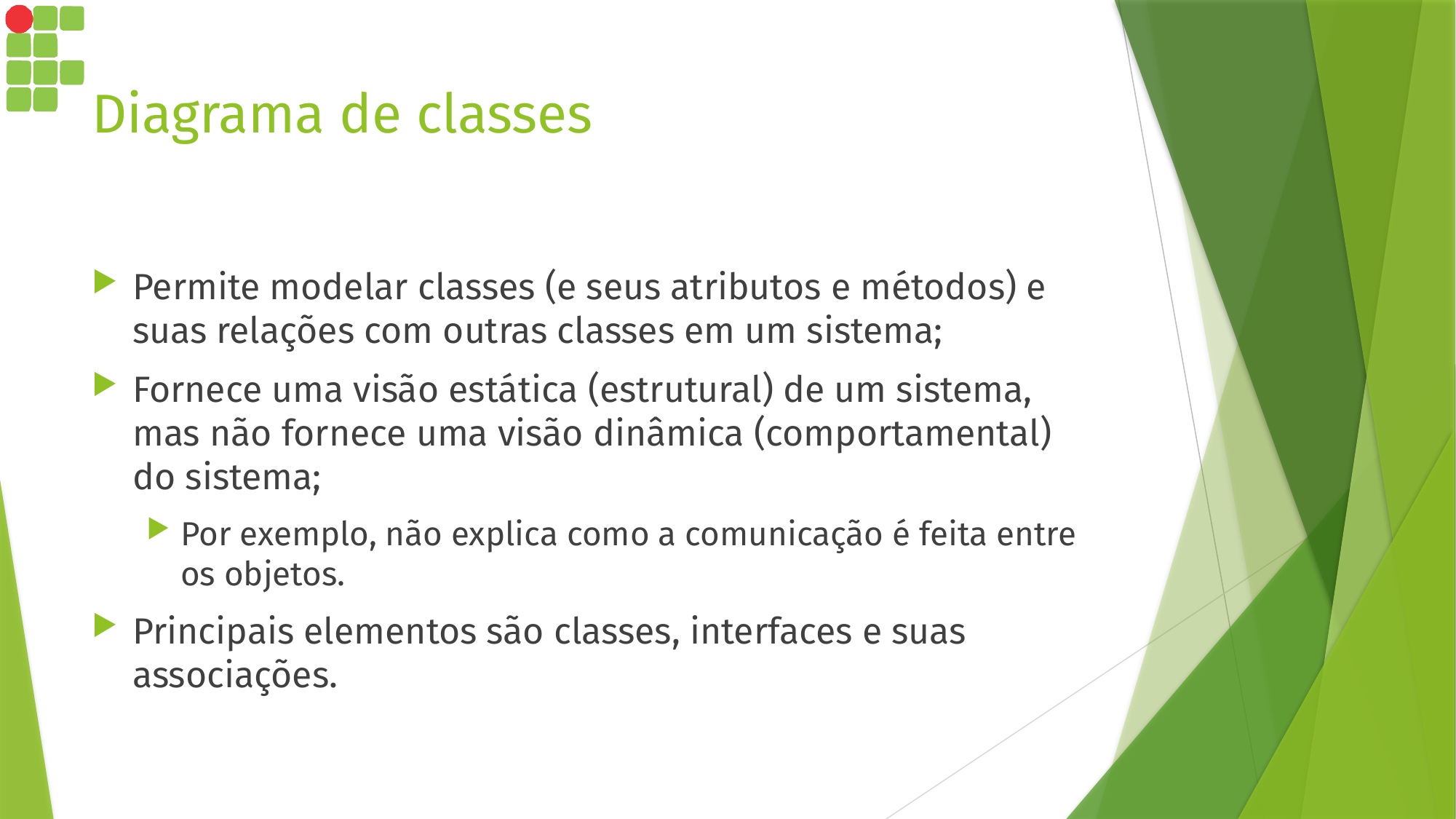

# Diagrama de classes
Permite modelar classes (e seus atributos e métodos) e suas relações com outras classes em um sistema;
Fornece uma visão estática (estrutural) de um sistema, mas não fornece uma visão dinâmica (comportamental) do sistema;
Por exemplo, não explica como a comunicação é feita entre os objetos.
Principais elementos são classes, interfaces e suas associações.